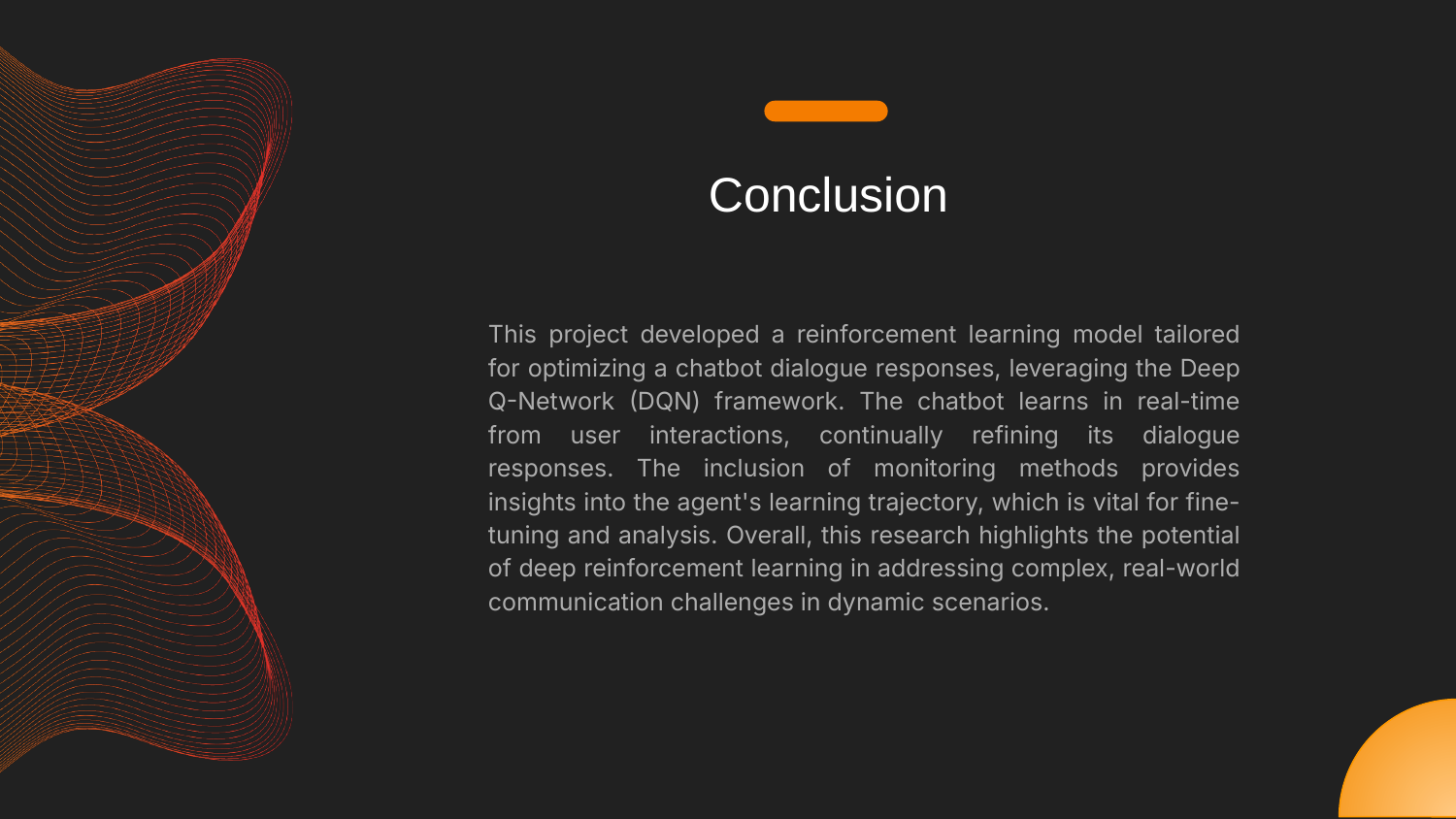

# Conclusion
This project developed a reinforcement learning model tailored for optimizing a chatbot dialogue responses, leveraging the Deep Q-Network (DQN) framework. The chatbot learns in real-time from user interactions, continually refining its dialogue responses. The inclusion of monitoring methods provides insights into the agent's learning trajectory, which is vital for fine-tuning and analysis. Overall, this research highlights the potential of deep reinforcement learning in addressing complex, real-world communication challenges in dynamic scenarios.